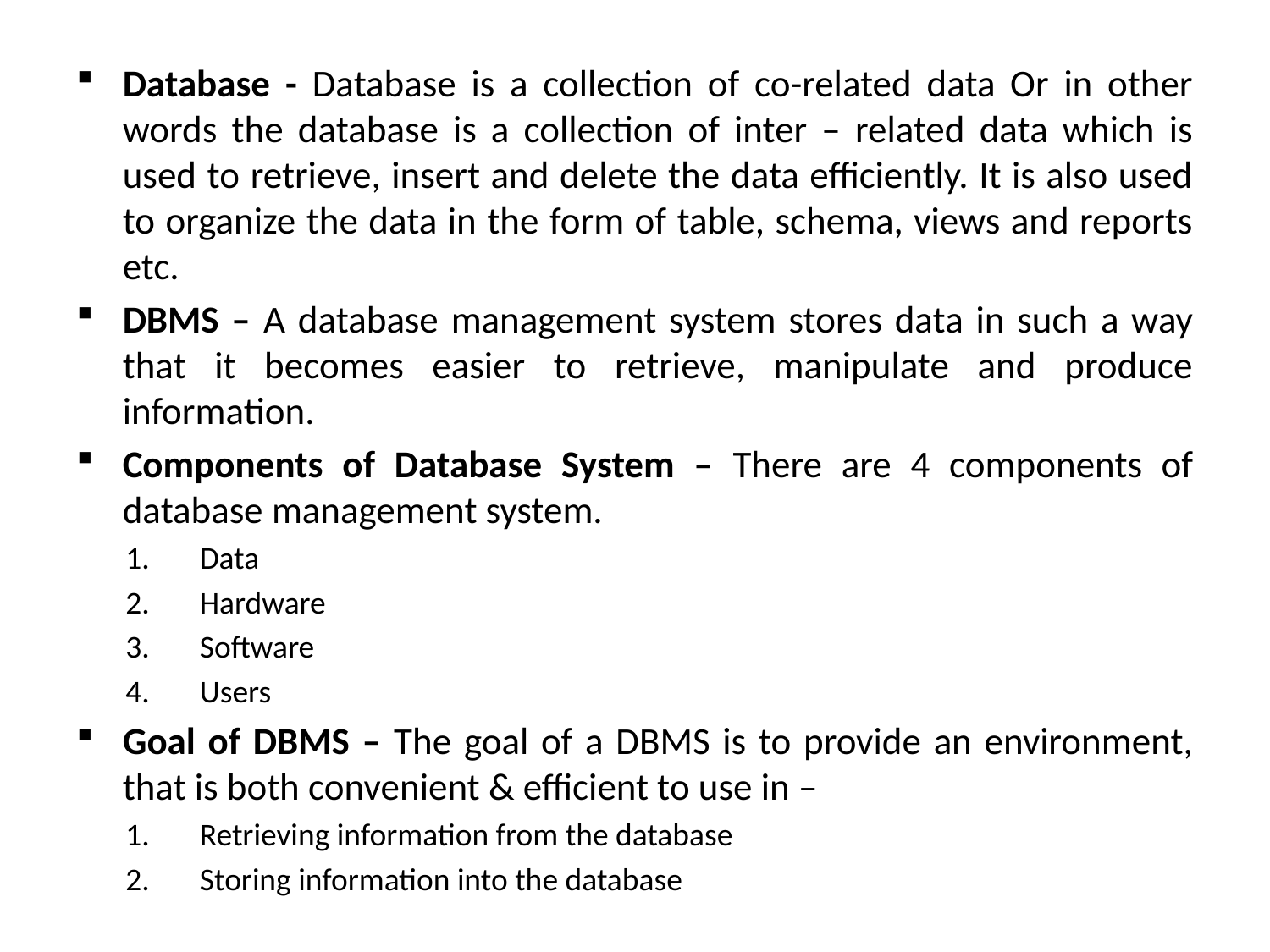

Database - Database is a collection of co-related data Or in other words the database is a collection of inter – related data which is used to retrieve, insert and delete the data efficiently. It is also used to organize the data in the form of table, schema, views and reports etc.
DBMS – A database management system stores data in such a way that it becomes easier to retrieve, manipulate and produce information.
Components of Database System – There are 4 components of database management system.
Data
Hardware
Software
Users
Goal of DBMS – The goal of a DBMS is to provide an environment, that is both convenient & efficient to use in –
Retrieving information from the database
Storing information into the database